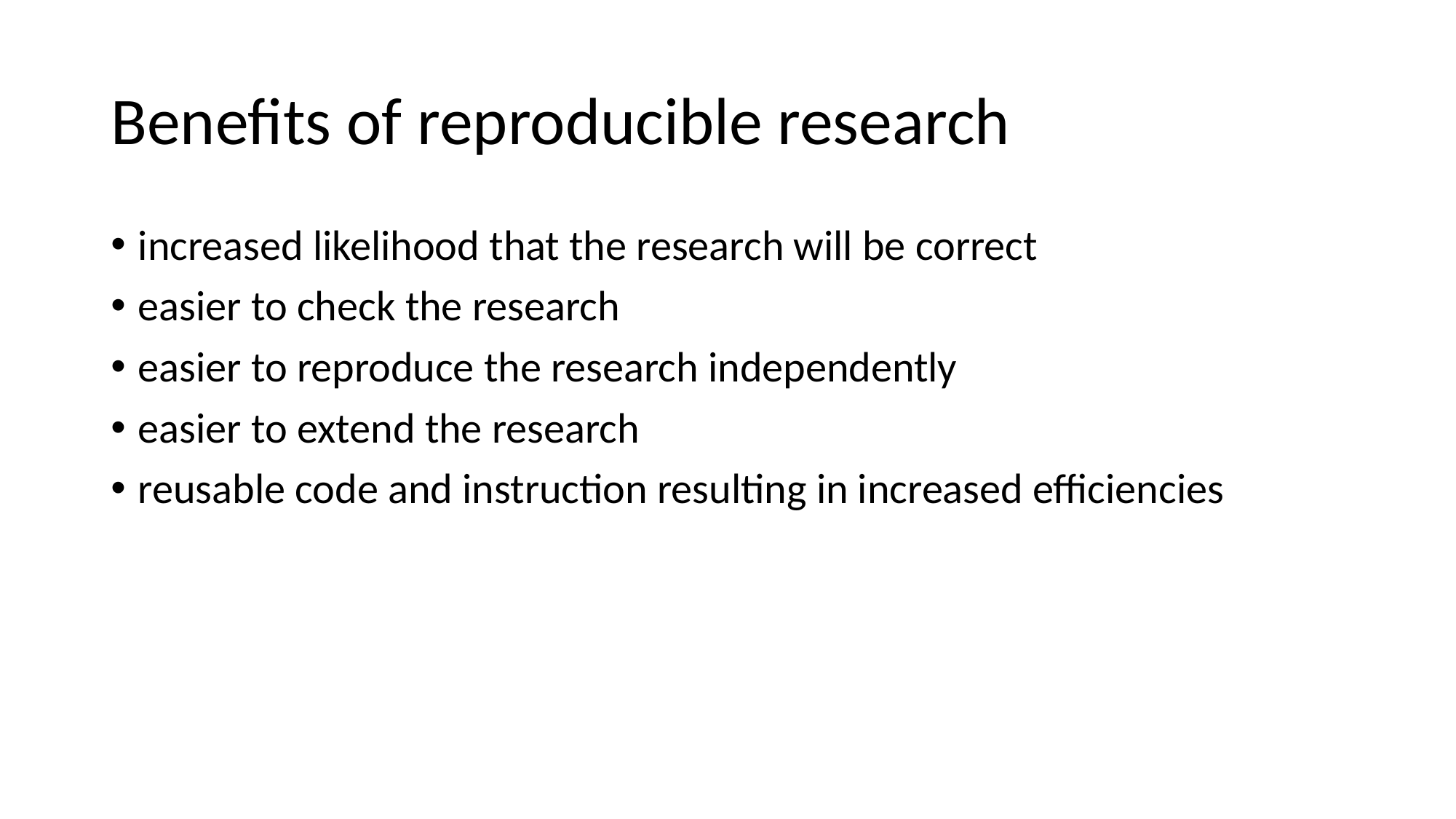

# Benefits of reproducible research
increased likelihood that the research will be correct
easier to check the research
easier to reproduce the research independently
easier to extend the research
reusable code and instruction resulting in increased efficiencies